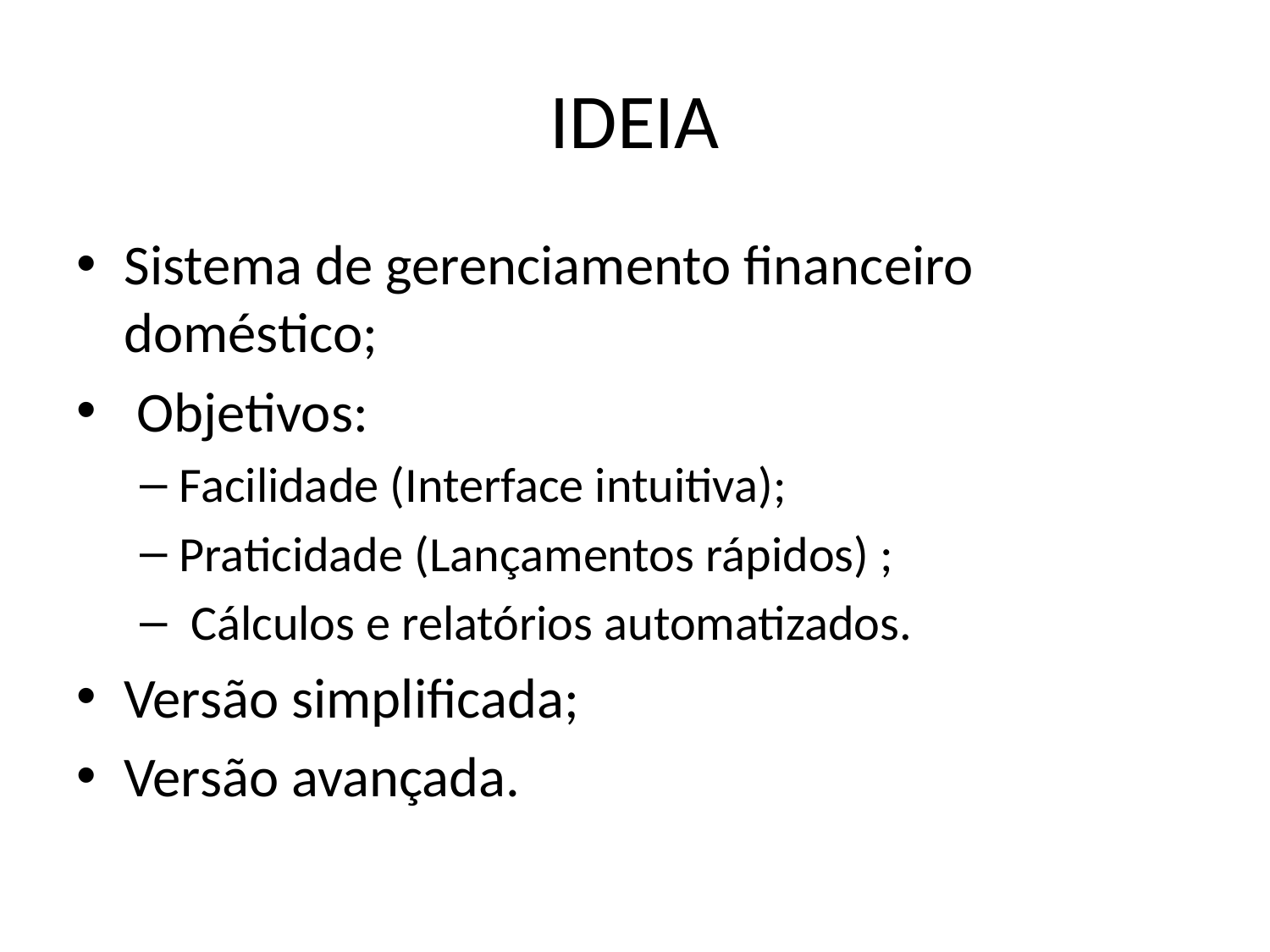

# IDEIA
Sistema de gerenciamento financeiro doméstico;
 Objetivos:
Facilidade (Interface intuitiva);
Praticidade (Lançamentos rápidos) ;
 Cálculos e relatórios automatizados.
Versão simplificada;
Versão avançada.